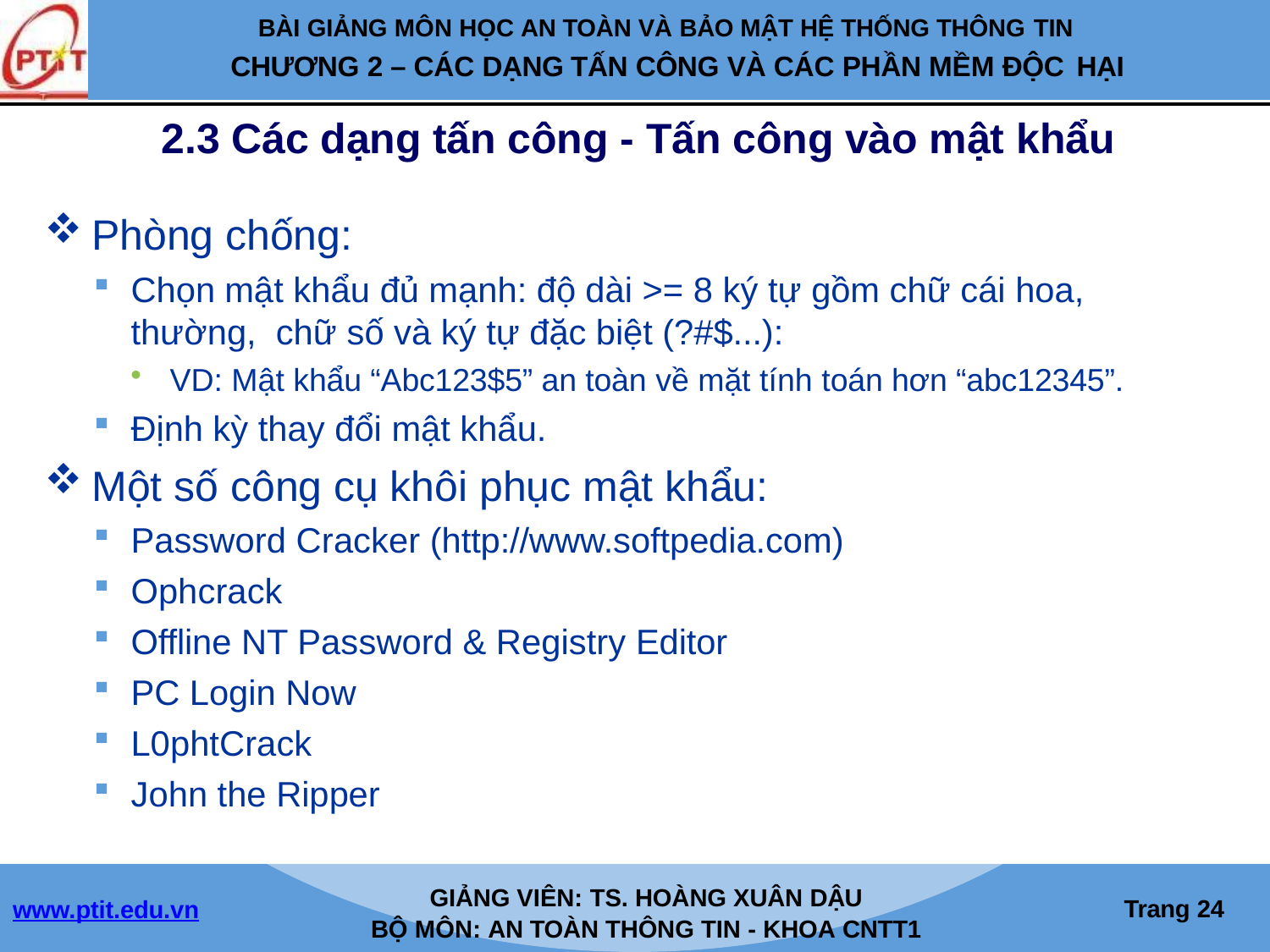

BÀI GIẢNG MÔN HỌC AN TOÀN VÀ BẢO MẬT HỆ THỐNG THÔNG TIN
CHƯƠNG 2 – CÁC DẠNG TẤN CÔNG VÀ CÁC PHẦN MỀM ĐỘC HẠI
2.3 Các dạng tấn công - Tấn công vào mật khẩu

Phòng chống:
Chọn mật khẩu đủ mạnh: độ dài >= 8 ký tự gồm chữ cái hoa, thường,  chữ số và ký tự đặc biệt (?#$...):
VD: Mật khẩu “Abc123$5” an toàn về mặt tính toán hơn “abc12345”.
Định kỳ thay đổi mật khẩu.
Một số công cụ khôi phục mật khẩu:
Password Cracker (http://www.softpedia.com)
Ophcrack
Offline NT Password & Registry Editor
PC Login Now
L0phtCrack
John the Ripper
GIẢNG VIÊN: TS. HOÀNG XUÂN DẬU
BỘ MÔN: AN TOÀN THÔNG TIN - KHOA CNTT1
Trang 24
www.ptit.edu.vn